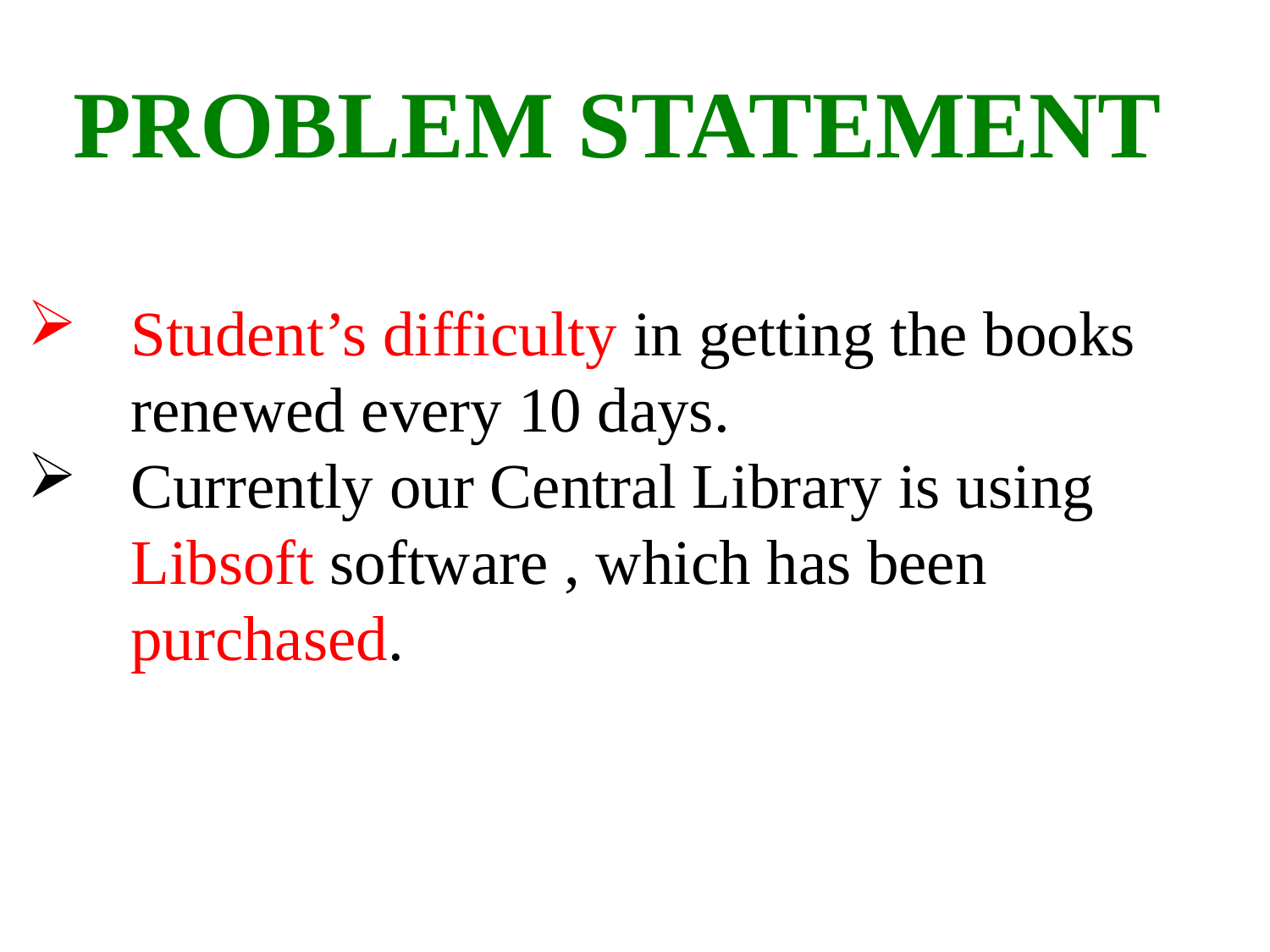

PROBLEM STATEMENT
Student’s difficulty in getting the books renewed every 10 days.
Currently our Central Library is using Libsoft software , which has been purchased.